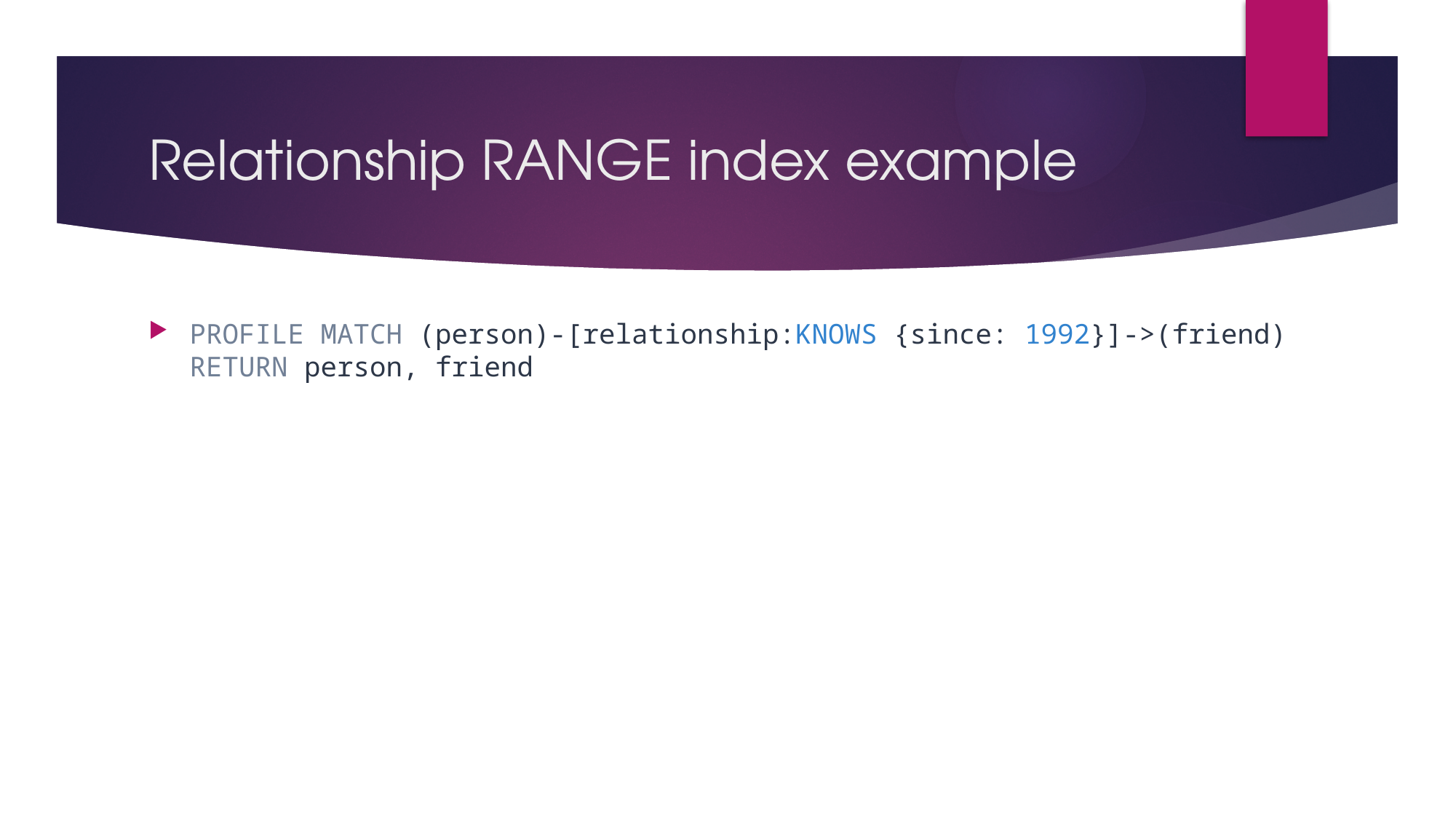

# Relationship RANGE index example
PROFILE MATCH (person)-[relationship:KNOWS {since: 1992}]->(friend) RETURN person, friend